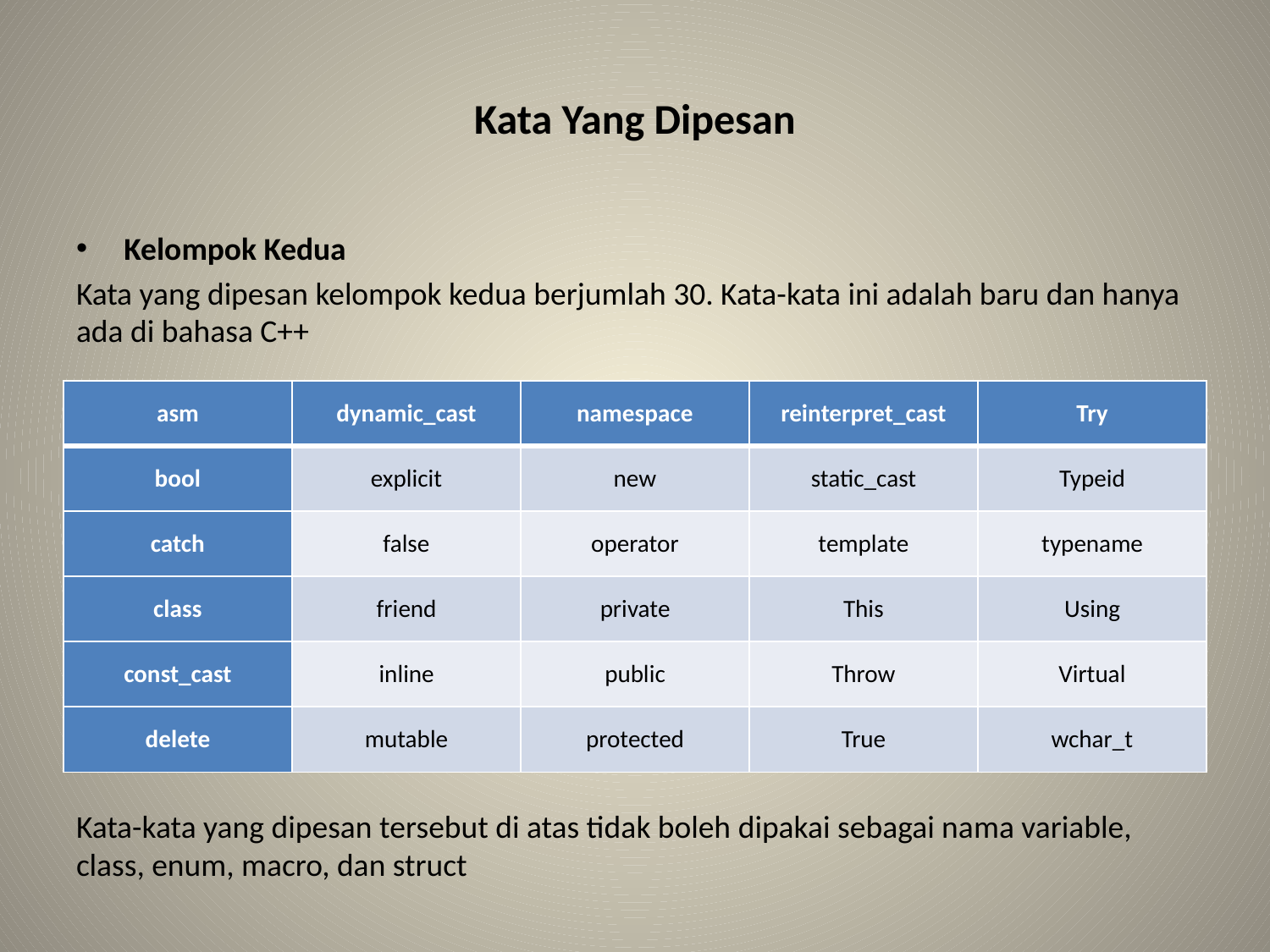

# Kata Yang Dipesan
Kelompok Kedua
Kata yang dipesan kelompok kedua berjumlah 30. Kata-kata ini adalah baru dan hanya ada di bahasa C++
Kata-kata yang dipesan tersebut di atas tidak boleh dipakai sebagai nama variable, class, enum, macro, dan struct
| asm | dynamic\_cast | namespace | reinterpret\_cast | Try |
| --- | --- | --- | --- | --- |
| bool | explicit | new | static\_cast | Typeid |
| catch | false | operator | template | typename |
| class | friend | private | This | Using |
| const\_cast | inline | public | Throw | Virtual |
| delete | mutable | protected | True | wchar\_t |